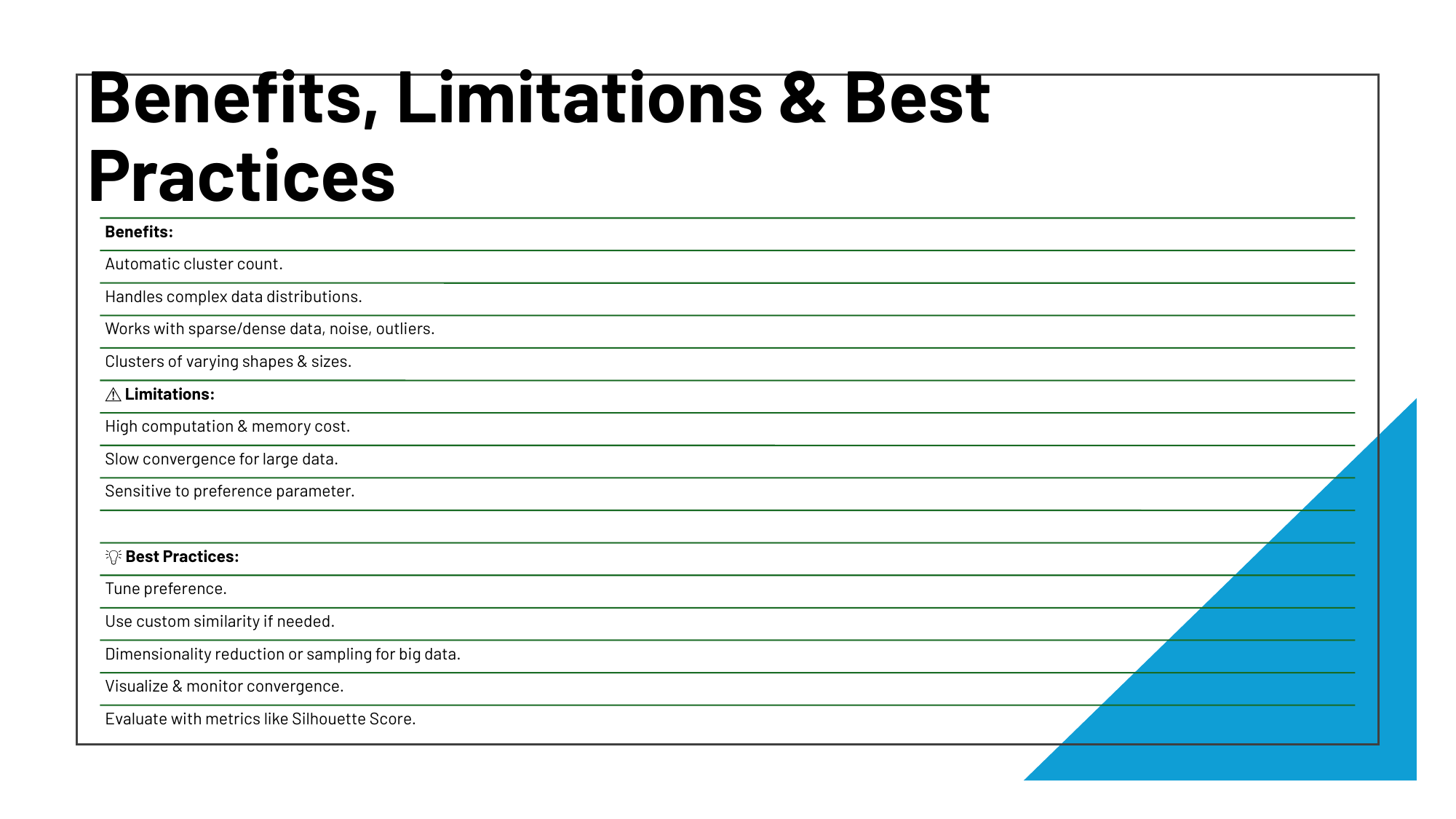

# Benefits, Limitations & Best Practices
Benefits:
Automatic cluster count.
Handles complex data distributions.
Works with sparse/dense data, noise, outliers.
Clusters of varying shapes & sizes.
⚠️ Limitations:
High computation & memory cost.
Slow convergence for large data.
Sensitive to preference parameter.

💡 Best Practices:
Tune preference.
Use custom similarity if needed.
Dimensionality reduction or sampling for big data.
Visualize & monitor convergence.
Evaluate with metrics like Silhouette Score.